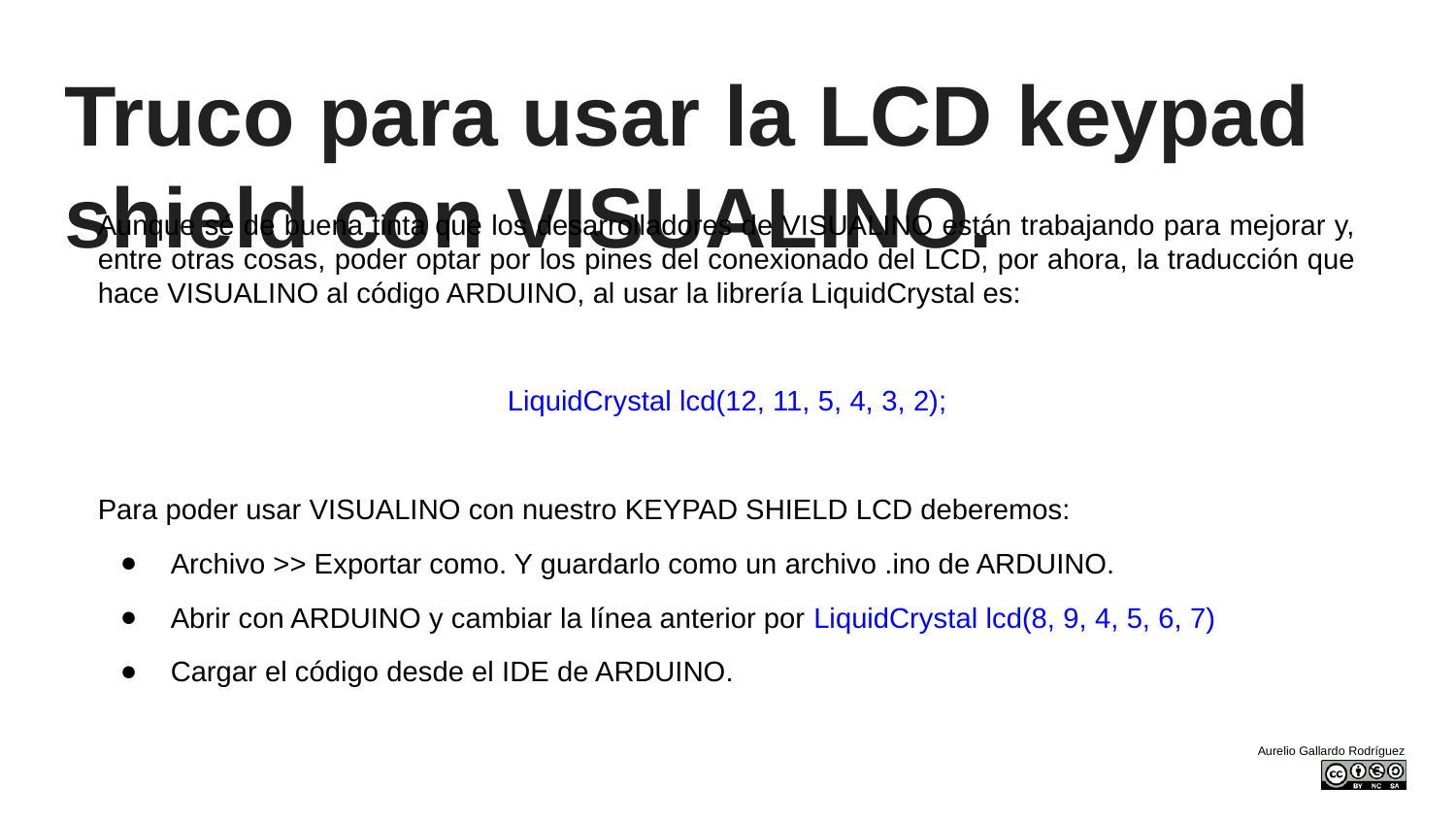

# Truco para usar la LCD keypad shield con VISUALINO.
Aunque sé de buena tinta que los desarrolladores de VISUALINO están trabajando para mejorar y, entre otras cosas, poder optar por los pines del conexionado del LCD, por ahora, la traducción que hace VISUALINO al código ARDUINO, al usar la librería LiquidCrystal es:

LiquidCrystal lcd(12, 11, 5, 4, 3, 2);

Para poder usar VISUALINO con nuestro KEYPAD SHIELD LCD deberemos:
Archivo >> Exportar como. Y guardarlo como un archivo .ino de ARDUINO.
Abrir con ARDUINO y cambiar la línea anterior por LiquidCrystal lcd(8, 9, 4, 5, 6, 7)
Cargar el código desde el IDE de ARDUINO.